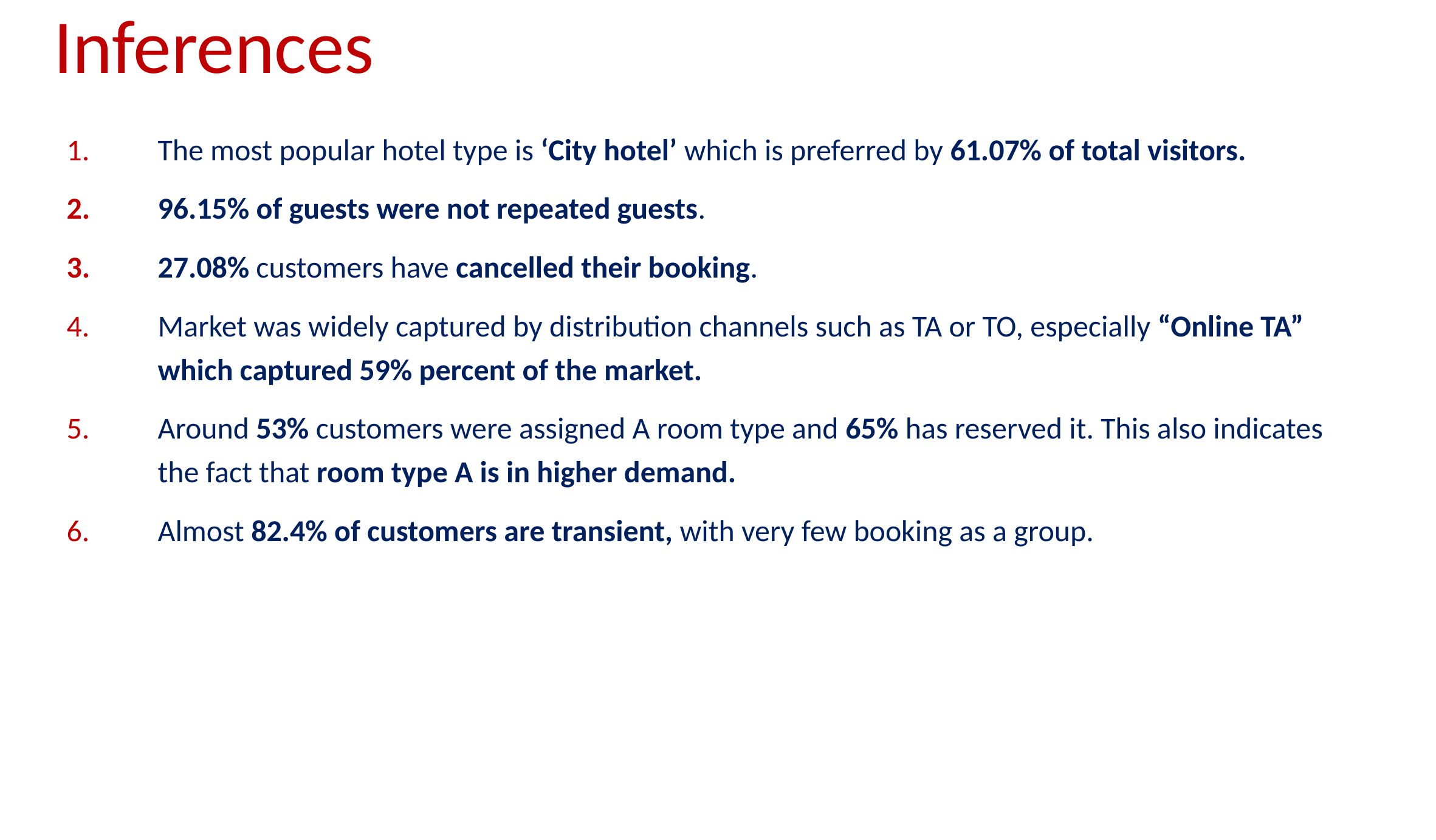

# Inferences
The most popular hotel type is ‘City hotel’ which is preferred by 61.07% of total visitors.
96.15% of guests were not repeated guests.
27.08% customers have cancelled their booking.
Market was widely captured by distribution channels such as TA or TO, especially “Online TA” which captured 59% percent of the market.
Around 53% customers were assigned A room type and 65% has reserved it. This also indicates the fact that room type A is in higher demand.
Almost 82.4% of customers are transient, with very few booking as a group.